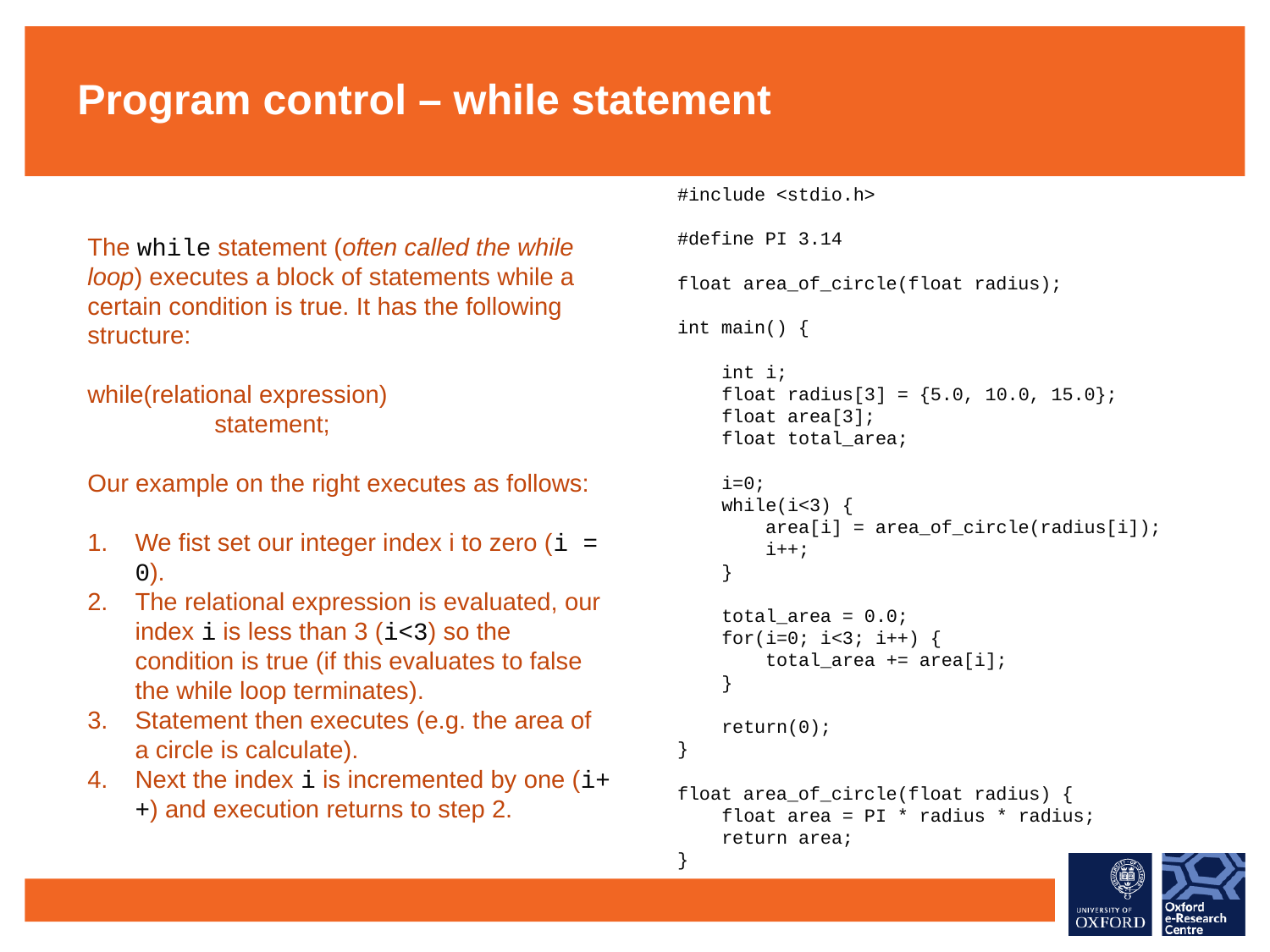

Program control – while statement
#include <stdio.h>

#define PI 3.14

float area_of_circle(float radius);

int main() {

    int i;
    float radius[3] = {5.0, 10.0, 15.0};
    float area[3];
    float total_area;

    i=0;
    while(i<3) {
        area[i] = area_of_circle(radius[i]);
        i++;
    }

    total_area = 0.0;
    for(i=0; i<3; i++) {
        total_area += area[i];
    }

    return(0);
}

float area_of_circle(float radius) {
    float area = PI * radius * radius;
    return area;
}
The while statement (often called the while loop) executes a block of statements while a certain condition is true. It has the following structure:

while(relational expression)
	statement;

Our example on the right executes as follows:

We fist set our integer index i to zero (i = 0).
The relational expression is evaluated, our index i is less than 3 (i<3) so the condition is true (if this evaluates to false the while loop terminates).
Statement then executes (e.g. the area of a circle is calculate).
Next the index i is incremented by one (i++) and execution returns to step 2.